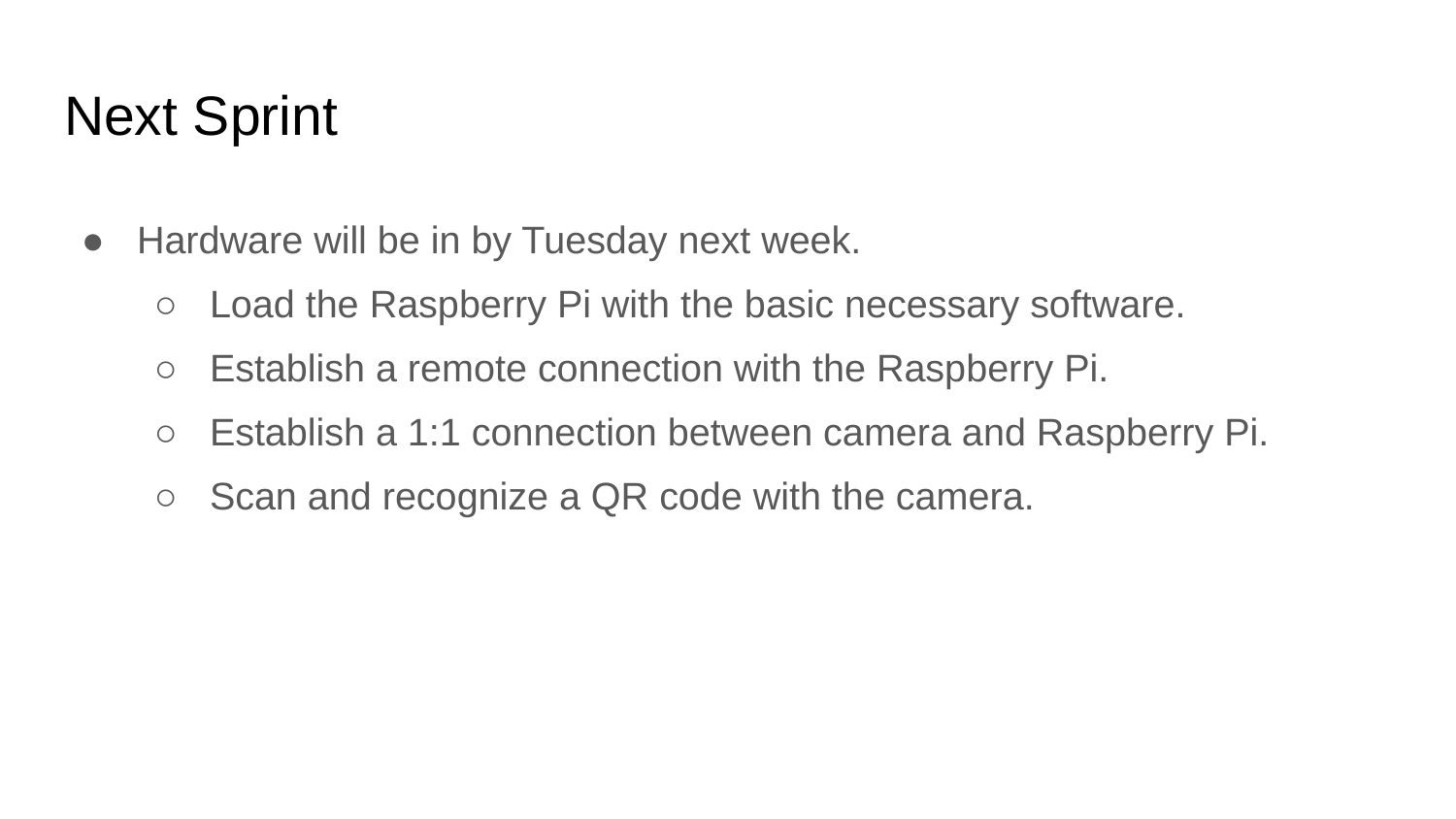

# Next Sprint
Hardware will be in by Tuesday next week.
Load the Raspberry Pi with the basic necessary software.
Establish a remote connection with the Raspberry Pi.
Establish a 1:1 connection between camera and Raspberry Pi.
Scan and recognize a QR code with the camera.